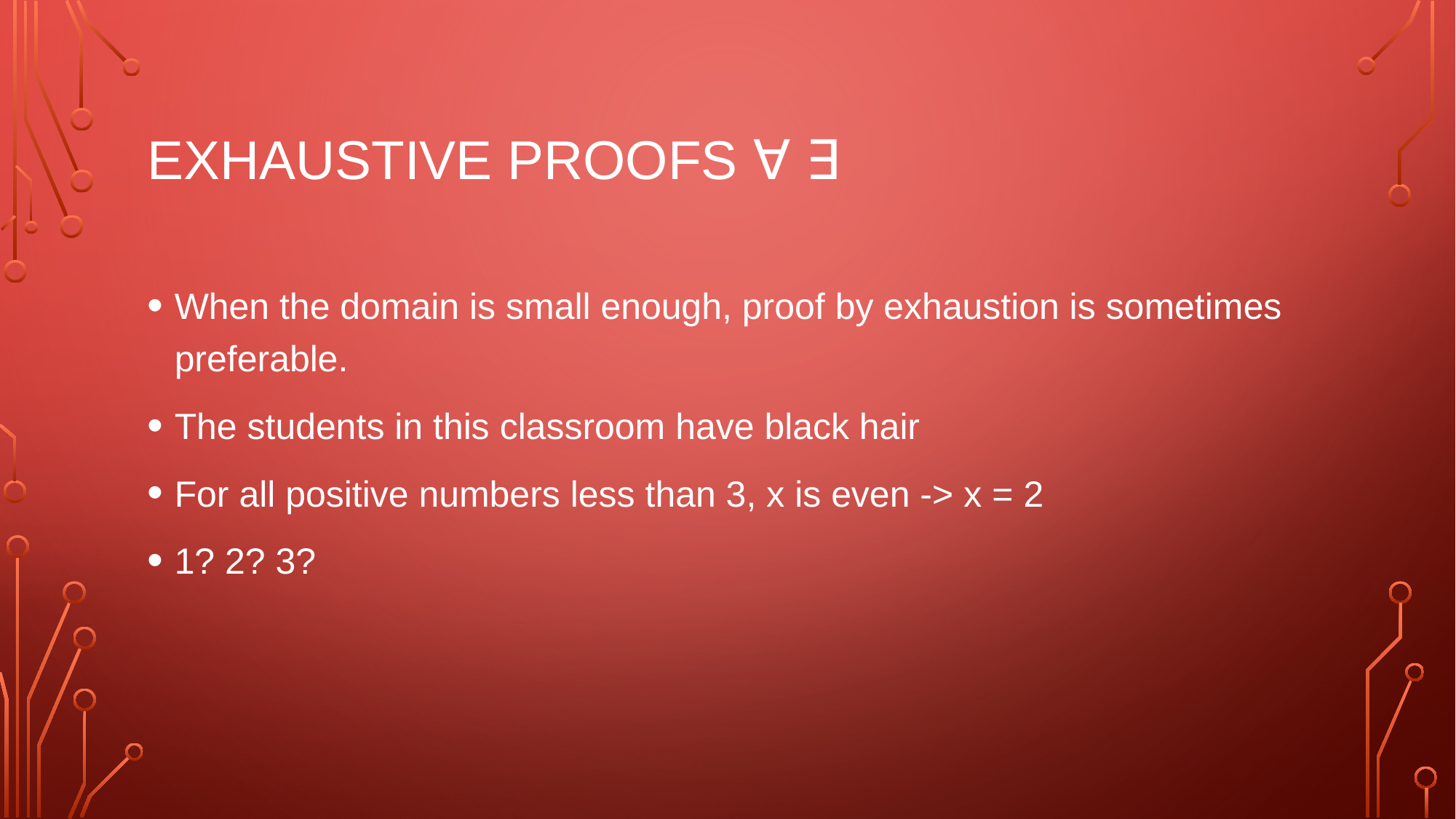

# Exhaustive Proofs ∀ ∃
When the domain is small enough, proof by exhaustion is sometimes preferable.
The students in this classroom have black hair
For all positive numbers less than 3, x is even -> x = 2
1? 2? 3?